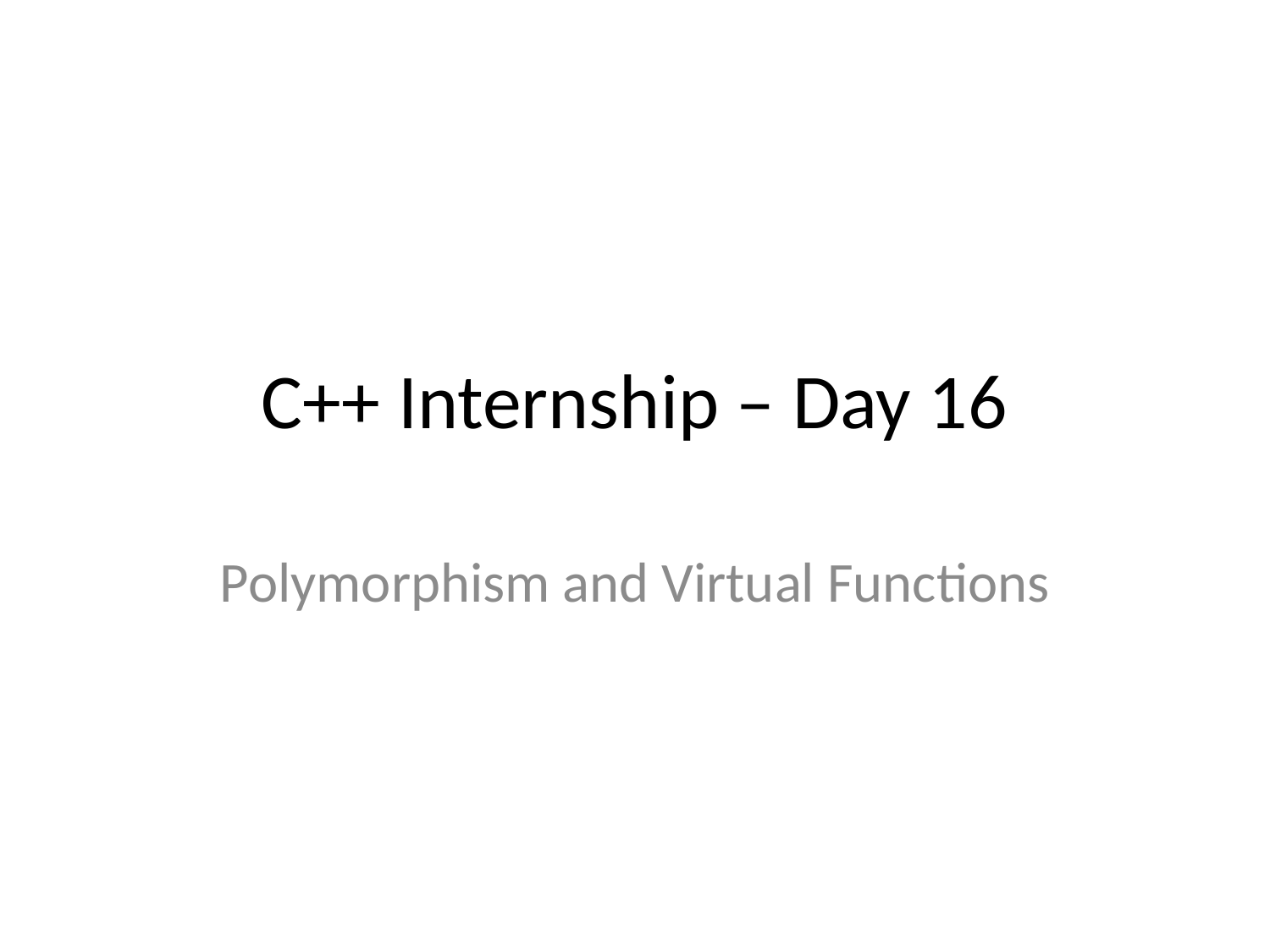

# C++ Internship – Day 16
Polymorphism and Virtual Functions